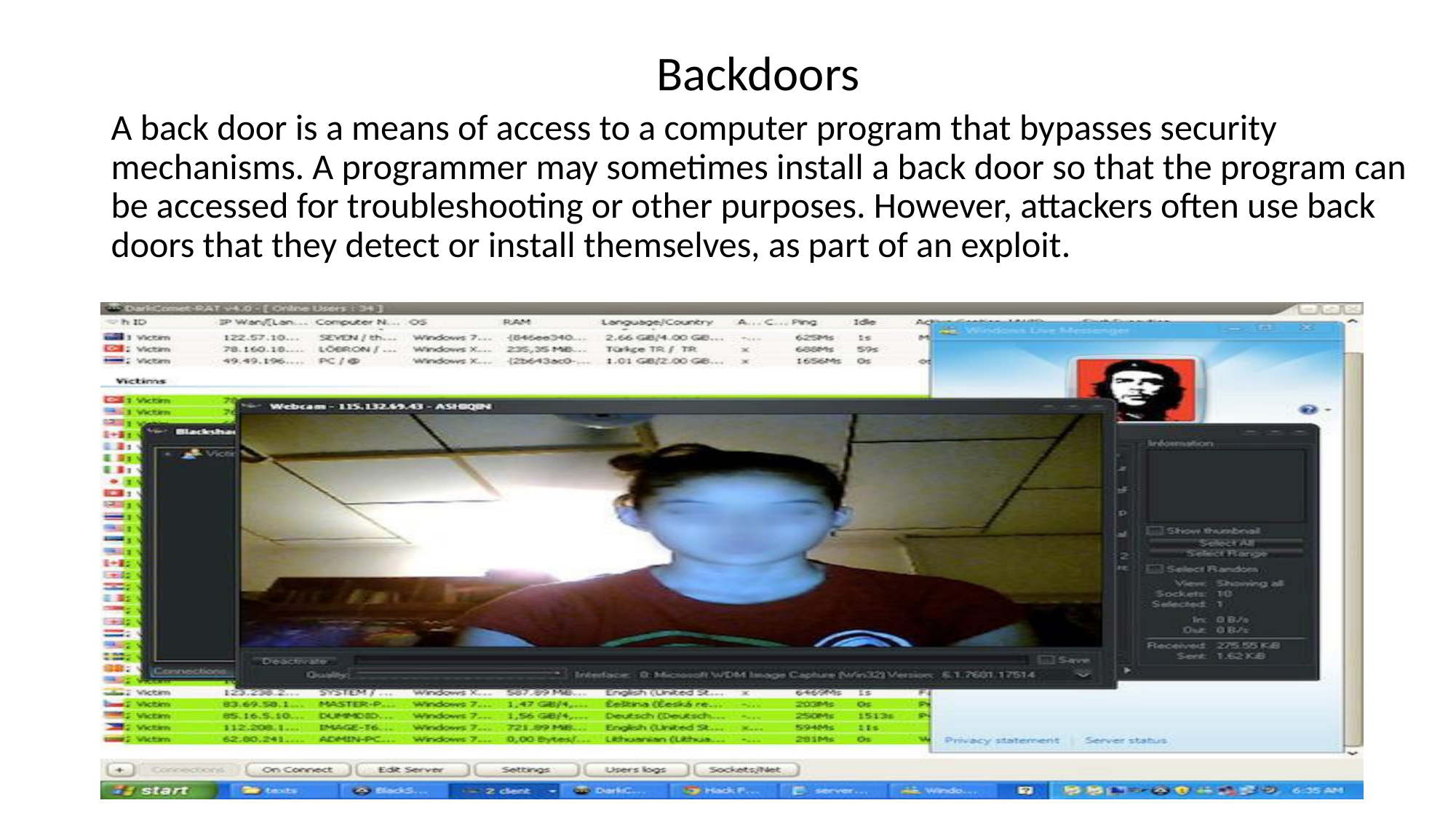

# Backdoors
A back door is a means of access to a computer program that bypasses security mechanisms. A programmer may sometimes install a back door so that the program can be accessed for troubleshooting or other purposes. However, attackers often use back doors that they detect or install themselves, as part of an exploit.